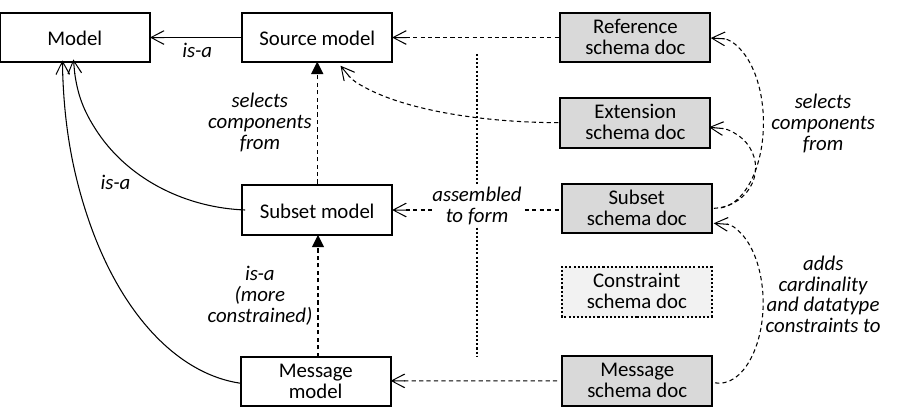

Source model
Model
Reference
schema doc

is-a
selects components from
selects components from
Extension
schema doc

is-a
Subset schema doc
Subset model
assembled
to form

adds cardinality and datatype constraints to
is-a
(more
constrained)
Constraint schema doc
Message schema doc
Message model